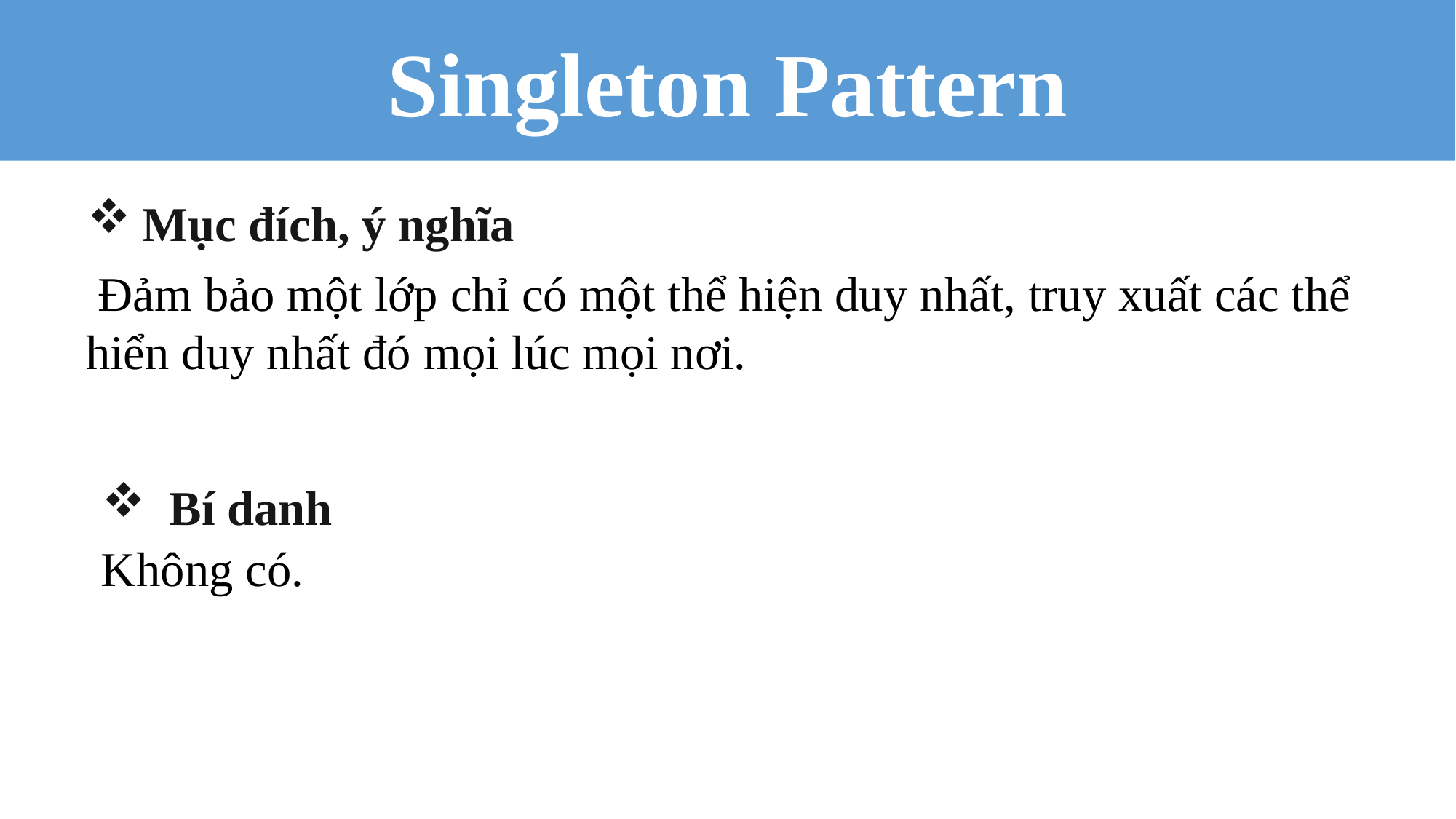

Singleton Pattern
Mục đích, ý nghĩa
 Đảm bảo một lớp chỉ có một thể hiện duy nhất, truy xuất các thể hiển duy nhất đó mọi lúc mọi nơi.
 Bí danh
Không có.